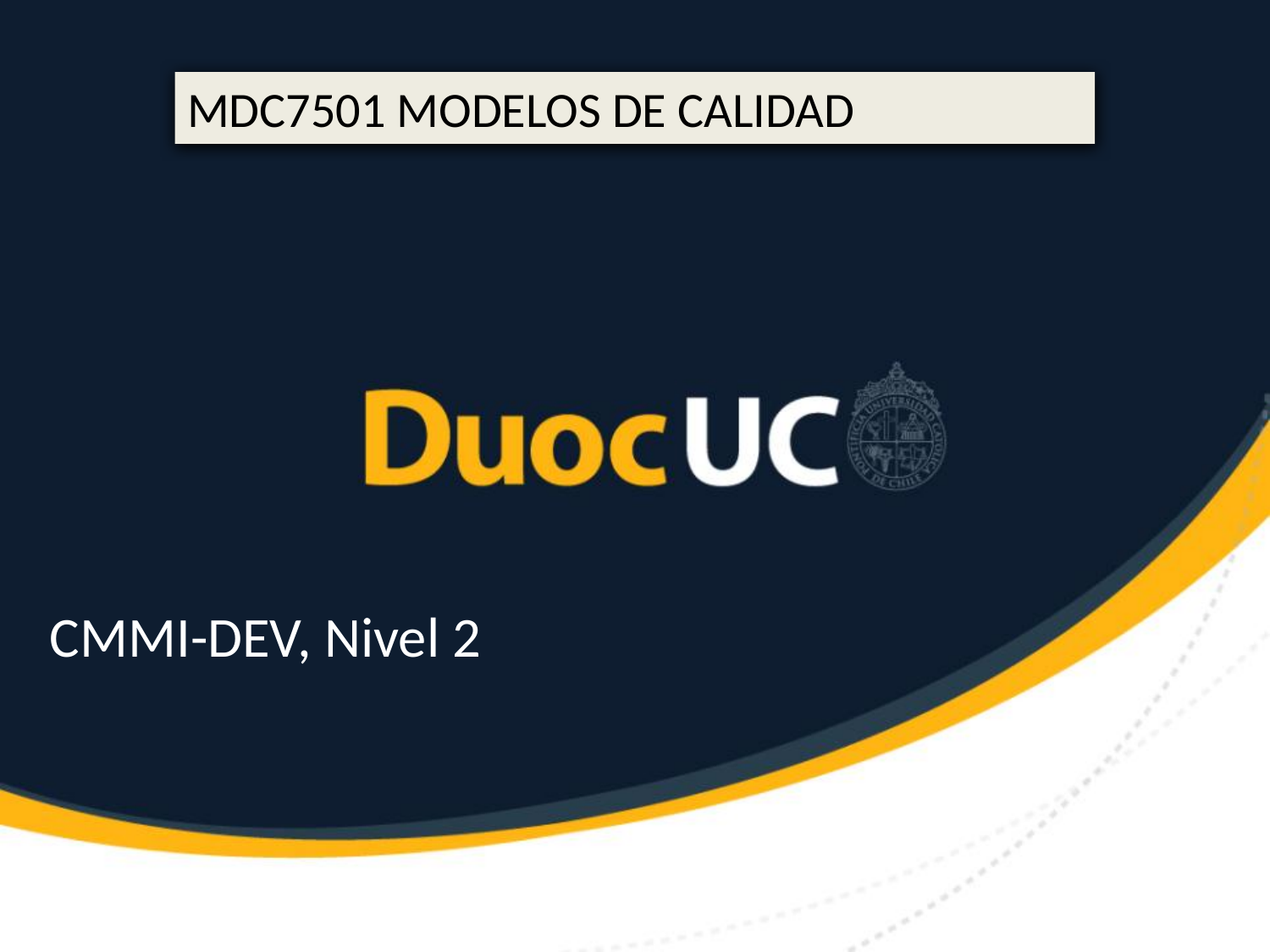

MDC7501 MODELOS DE CALIDAD
CMMI-DEV, Nivel 2